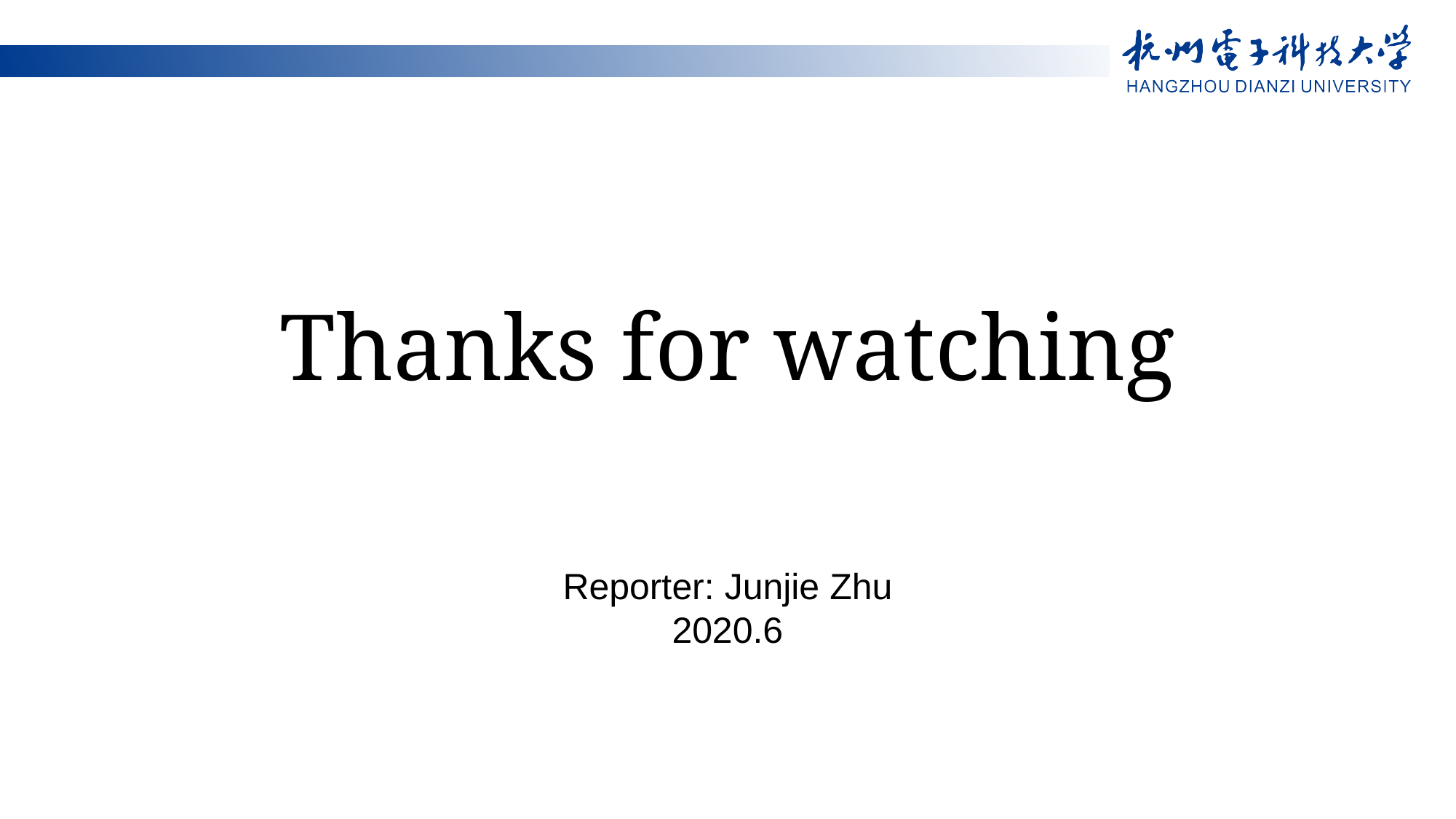

# Thanks for watching
Reporter: Junjie Zhu
2020.6